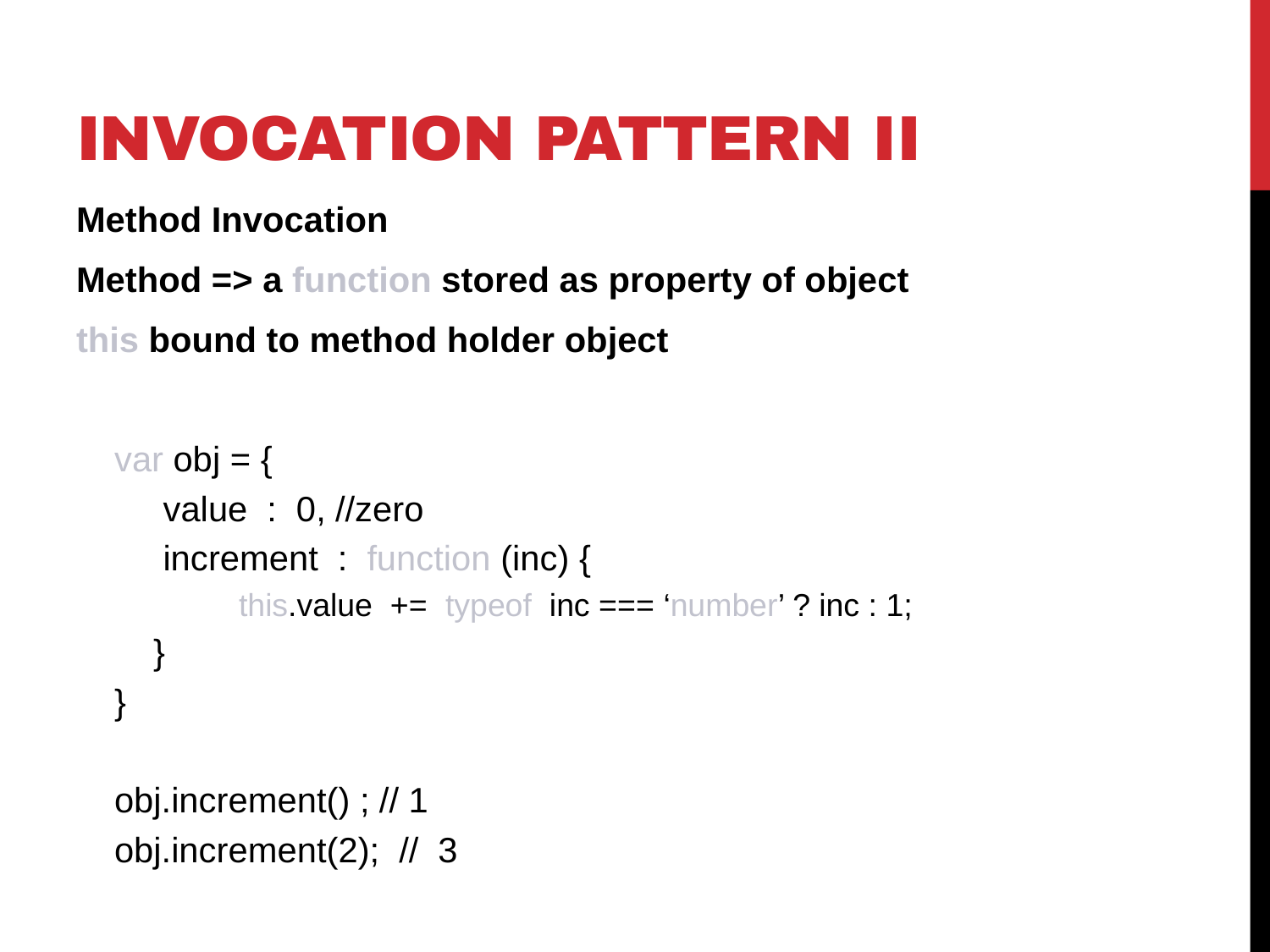

# Invocation Pattern II
Method Invocation
Method => a function stored as property of object
this bound to method holder object

var obj = {
     value  :  0, //zero
     increment  :  function (inc) {
    this.value  +=  typeof  inc === ‘number’ ? inc : 1;
    }
}

obj.increment() ; // 1
obj.increment(2);  //  3